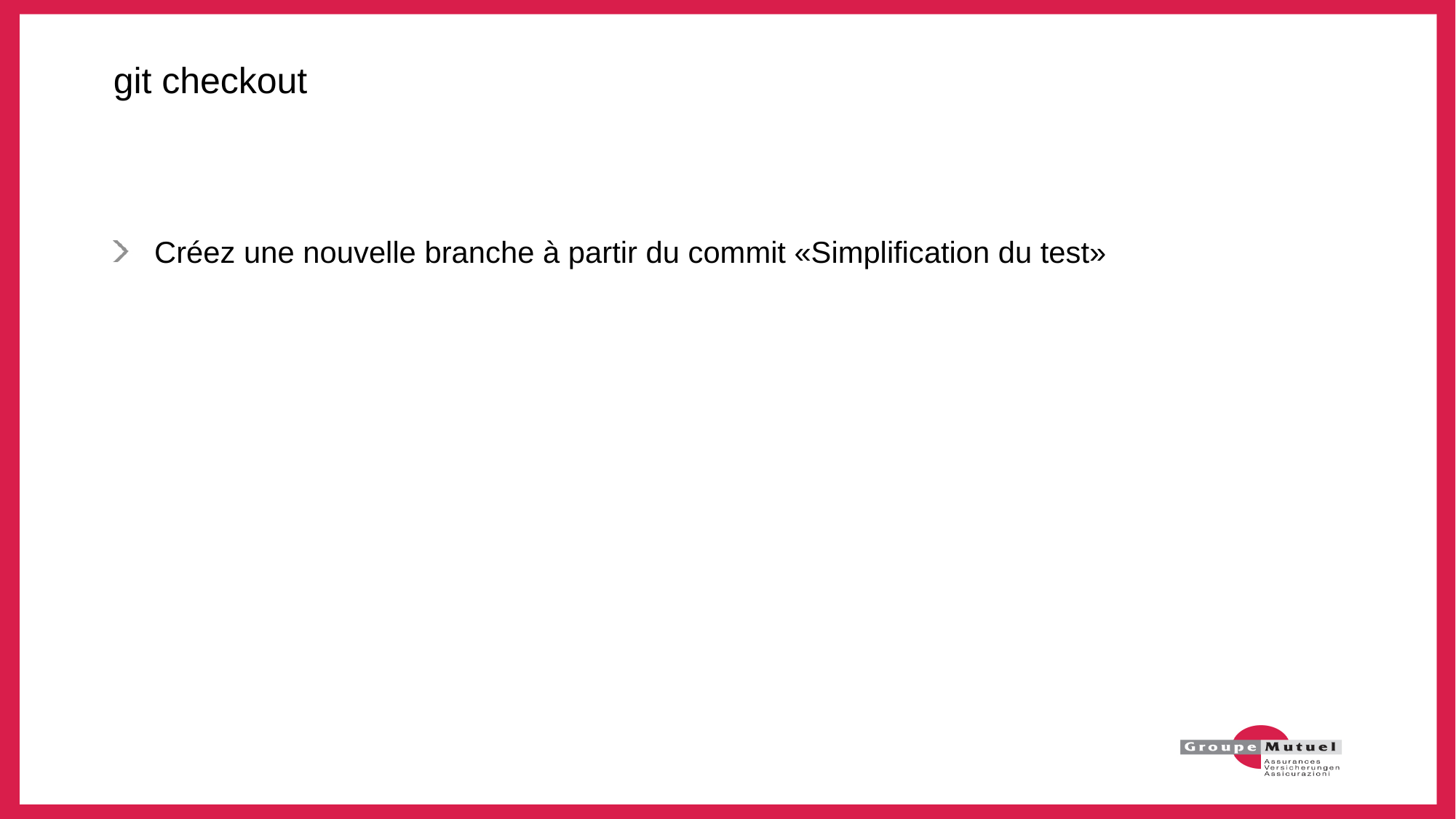

# git checkout
Créez une nouvelle branche à partir du commit «Simplification du test»